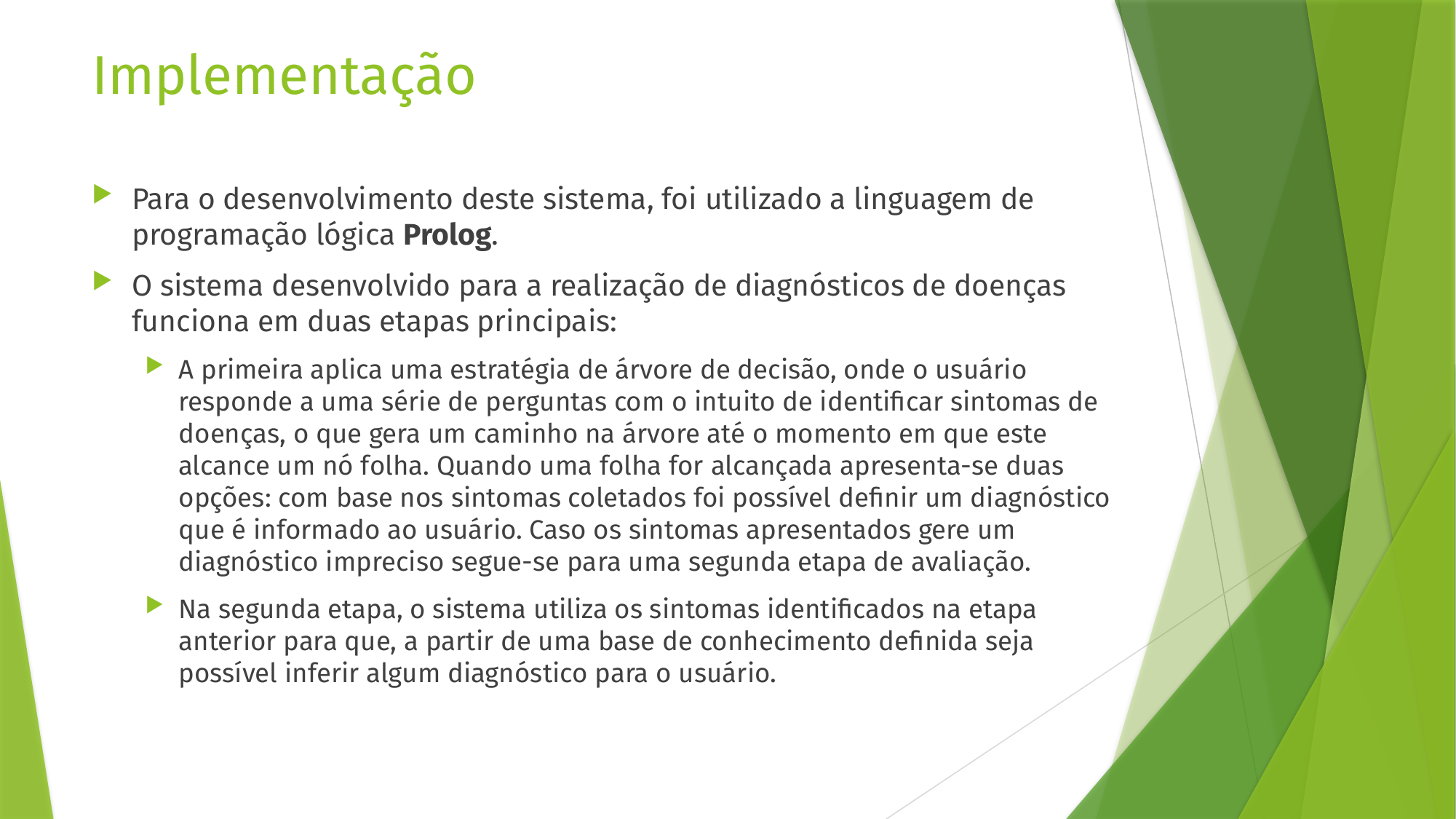

# Implementação
Para o desenvolvimento deste sistema, foi utilizado a linguagem de programação lógica Prolog.
O sistema desenvolvido para a realização de diagnósticos de doenças funciona em duas etapas principais:
A primeira aplica uma estratégia de árvore de decisão, onde o usuário responde a uma série de perguntas com o intuito de identificar sintomas de doenças, o que gera um caminho na árvore até o momento em que este alcance um nó folha. Quando uma folha for alcançada apresenta-se duas opções: com base nos sintomas coletados foi possível definir um diagnóstico que é informado ao usuário. Caso os sintomas apresentados gere um diagnóstico impreciso segue-se para uma segunda etapa de avaliação.
Na segunda etapa, o sistema utiliza os sintomas identificados na etapa anterior para que, a partir de uma base de conhecimento definida seja possível inferir algum diagnóstico para o usuário.